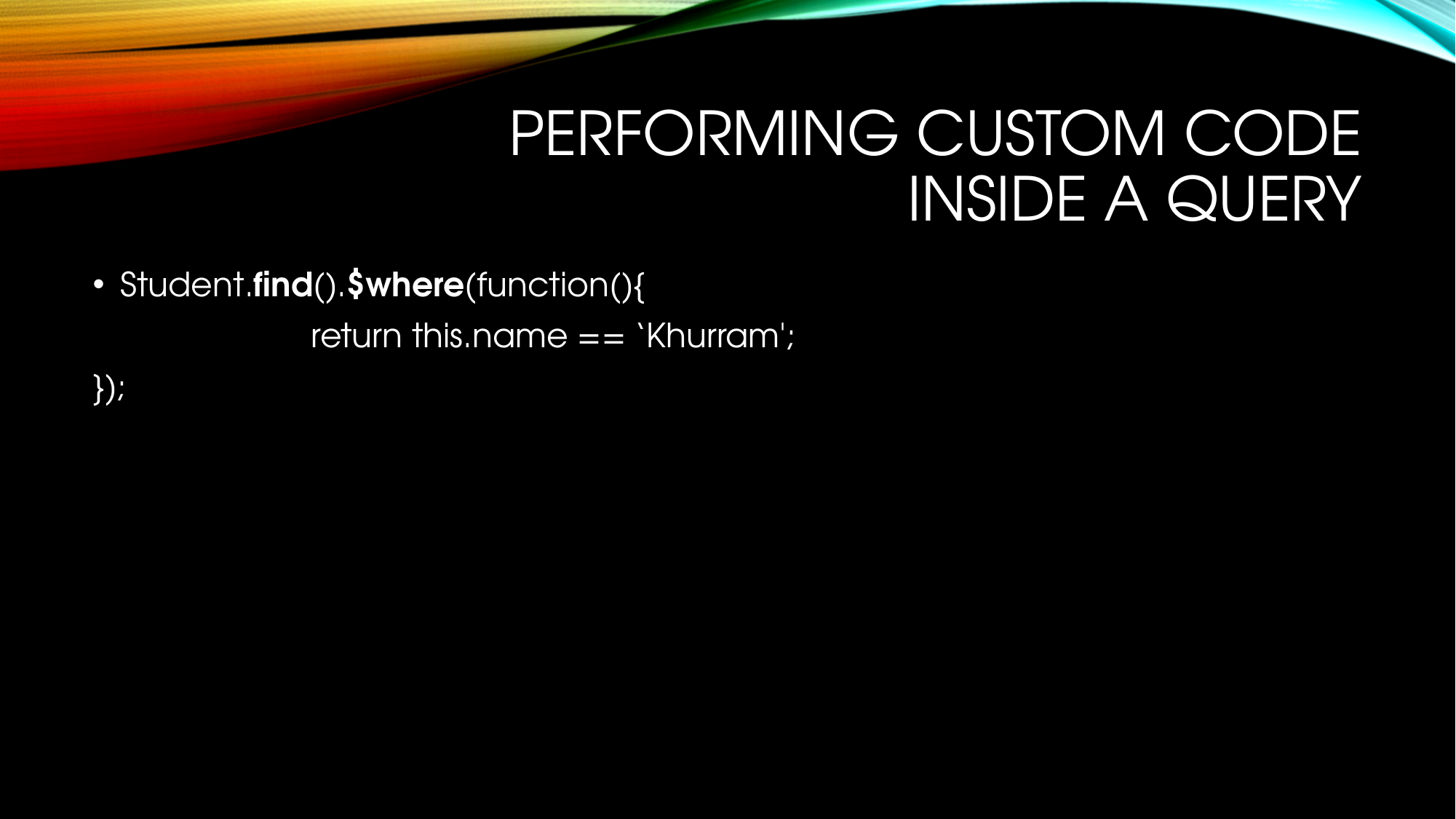

# Performing Custom Code Inside a Query
Student.find().$where(function(){
		return this.name == ‘Khurram';
});